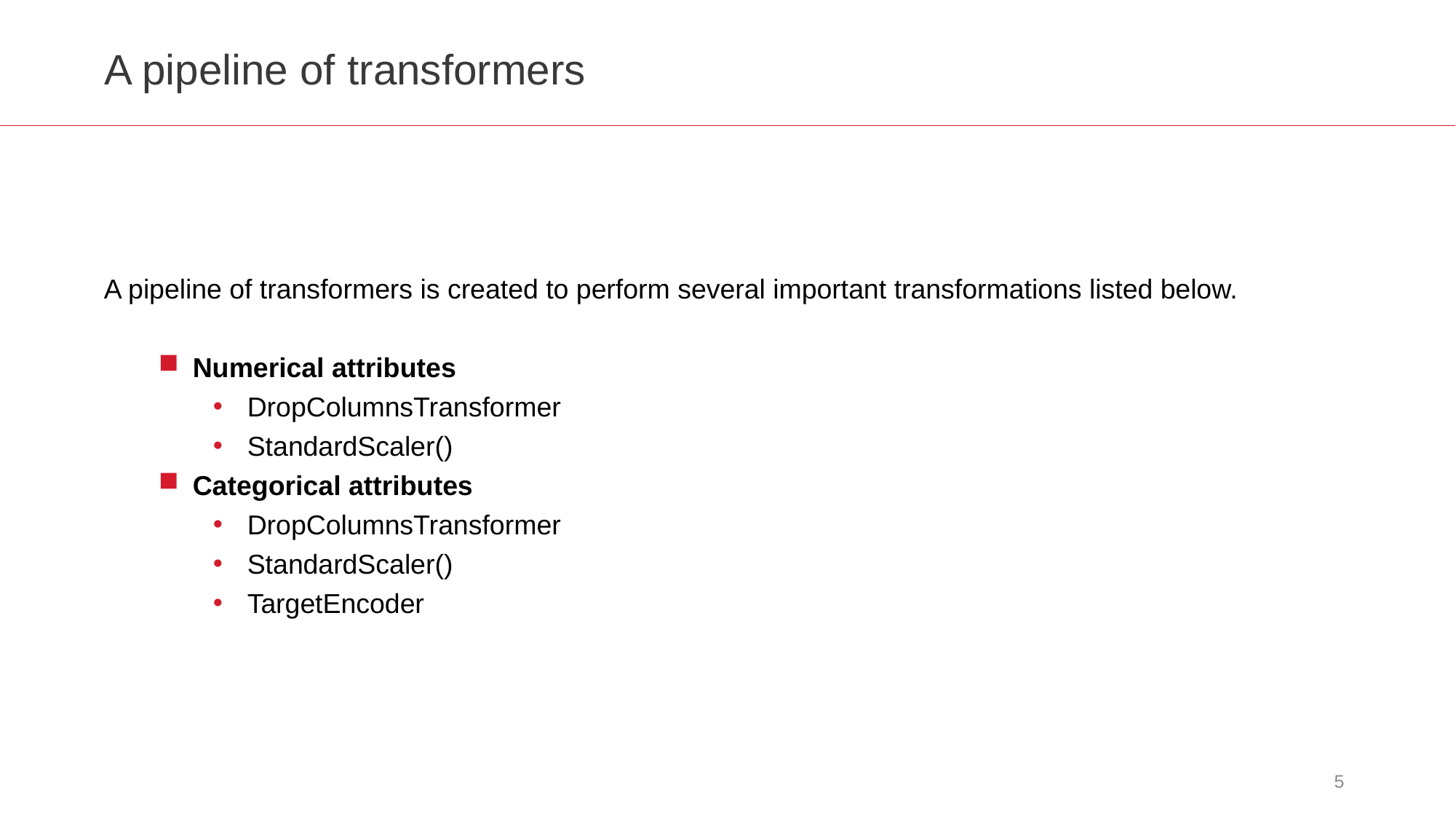

A pipeline of transformers

A pipeline of transformers is created to perform several important transformations listed below.

Numerical attributes
DropColumnsTransformer
StandardScaler()
Categorical attributes
DropColumnsTransformer
StandardScaler()
TargetEncoder
5